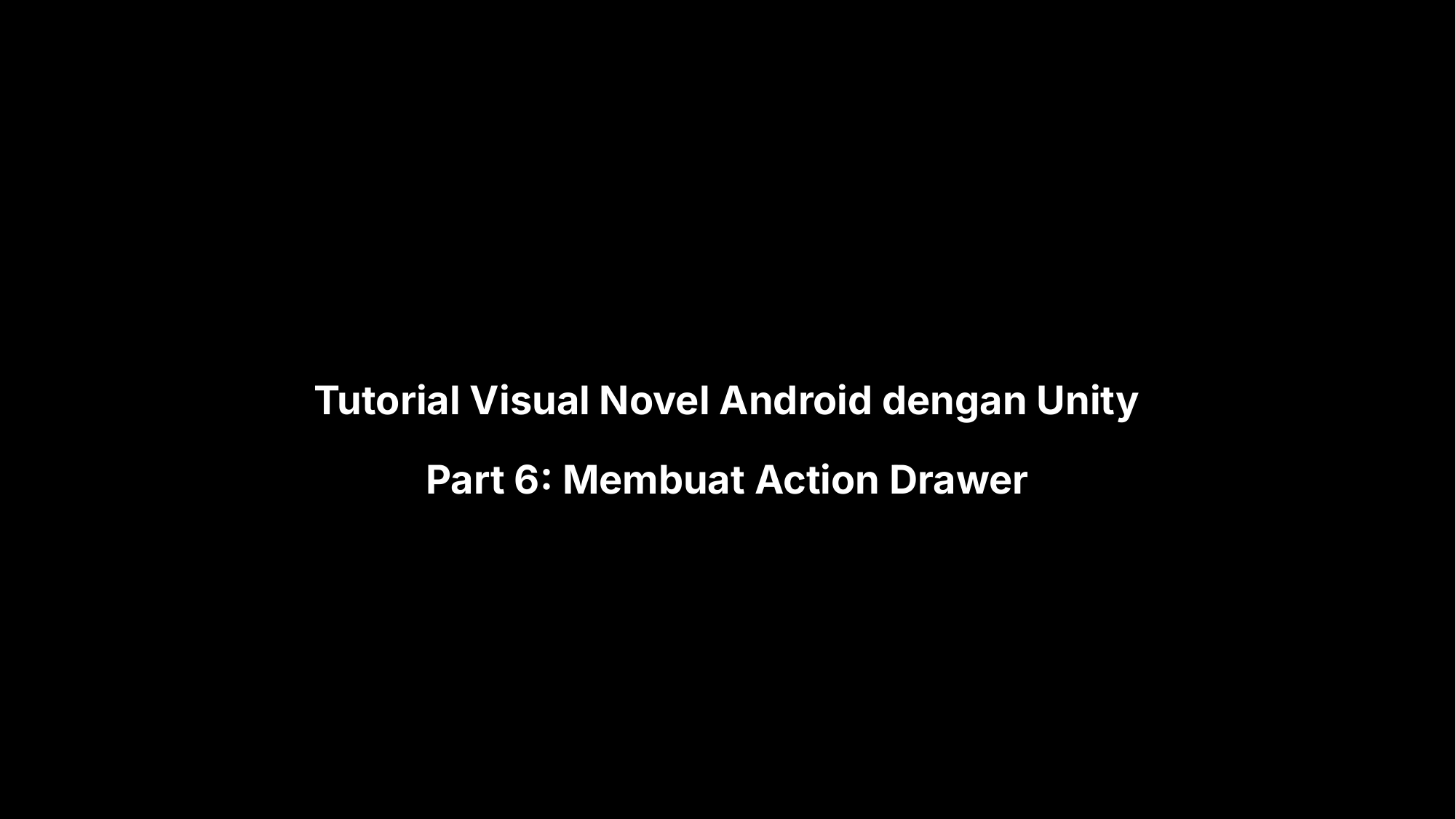

Tutorial Visual Novel Android dengan Unity
Part 6: Membuat Action Drawer